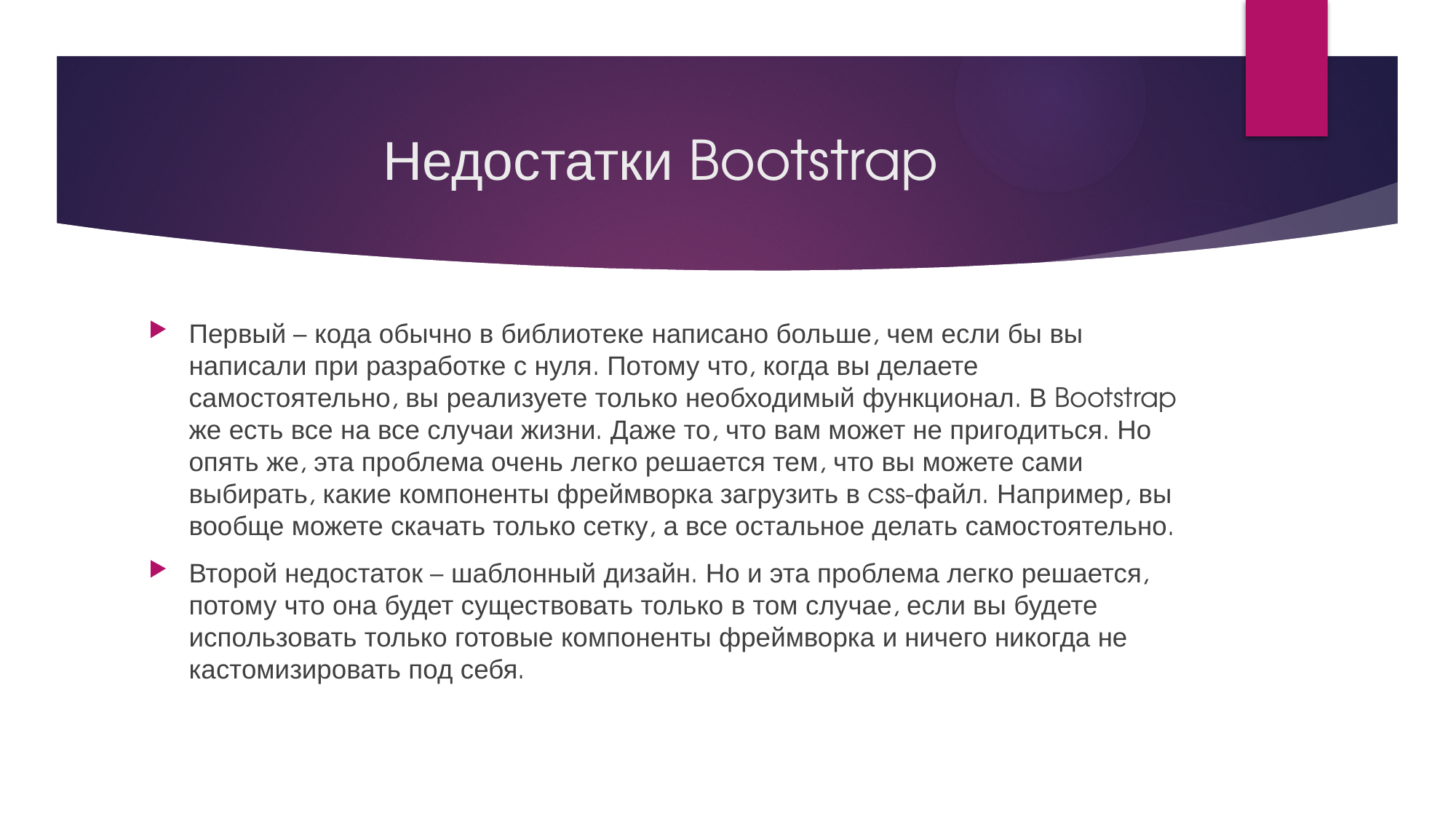

# Недостатки Bootstrap
Первый – кода обычно в библиотеке написано больше, чем если бы вы написали при разработке с нуля. Потому что, когда вы делаете самостоятельно, вы реализуете только необходимый функционал. В Bootstrap же есть все на все случаи жизни. Даже то, что вам может не пригодиться. Но опять же, эта проблема очень легко решается тем, что вы можете сами выбирать, какие компоненты фреймворка загрузить в css-файл. Например, вы вообще можете скачать только сетку, а все остальное делать самостоятельно.
Второй недостаток – шаблонный дизайн. Но и эта проблема легко решается, потому что она будет существовать только в том случае, если вы будете использовать только готовые компоненты фреймворка и ничего никогда не кастомизировать под себя.